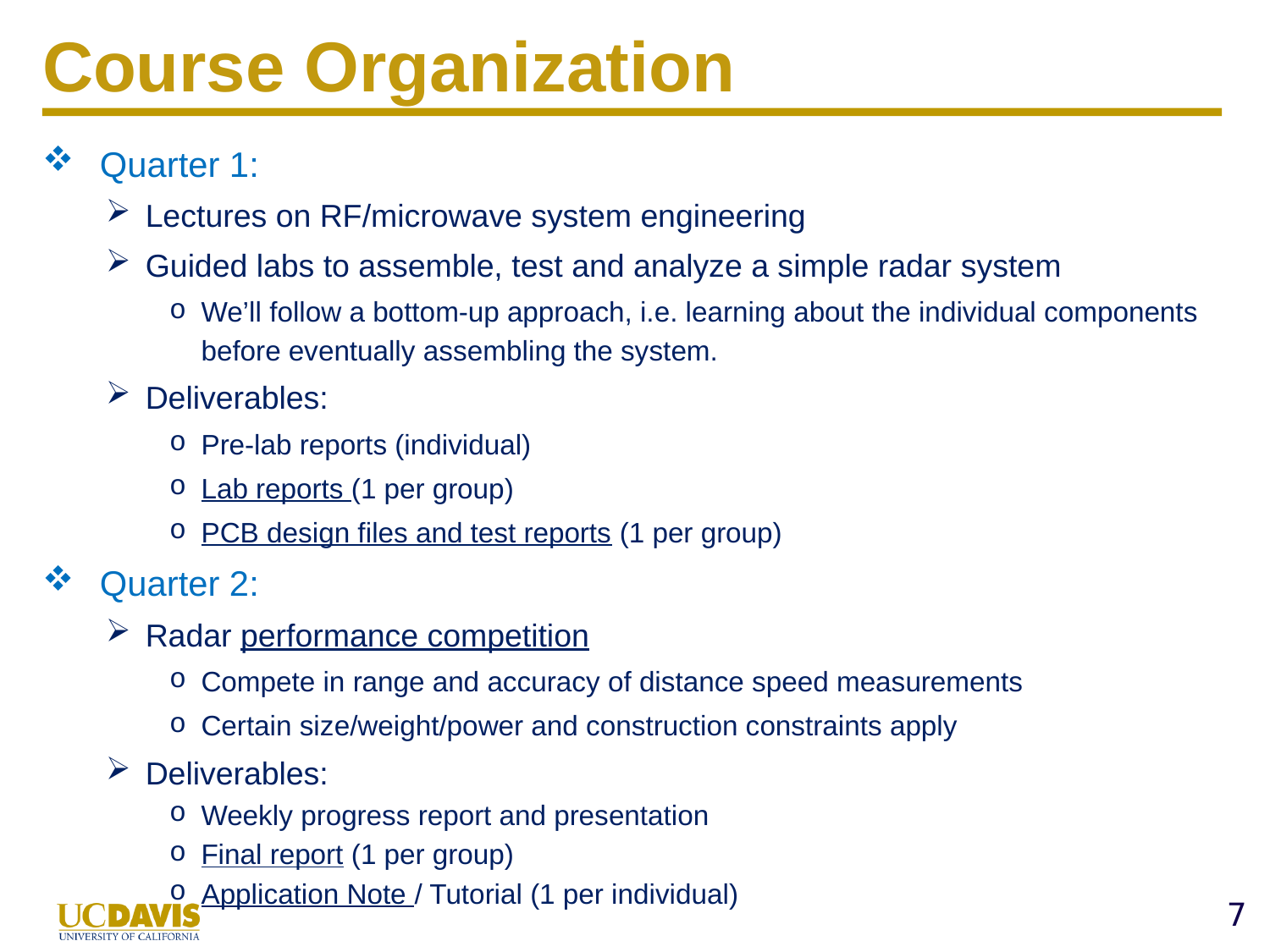

# Course Organization
 Quarter 1:
Lectures on RF/microwave system engineering
Guided labs to assemble, test and analyze a simple radar system
We’ll follow a bottom-up approach, i.e. learning about the individual components before eventually assembling the system.
Deliverables:
Pre-lab reports (individual)
Lab reports (1 per group)
PCB design files and test reports (1 per group)
 Quarter 2:
Radar performance competition
Compete in range and accuracy of distance speed measurements
Certain size/weight/power and construction constraints apply
Deliverables:
Weekly progress report and presentation
Final report (1 per group)
Application Note / Tutorial (1 per individual)